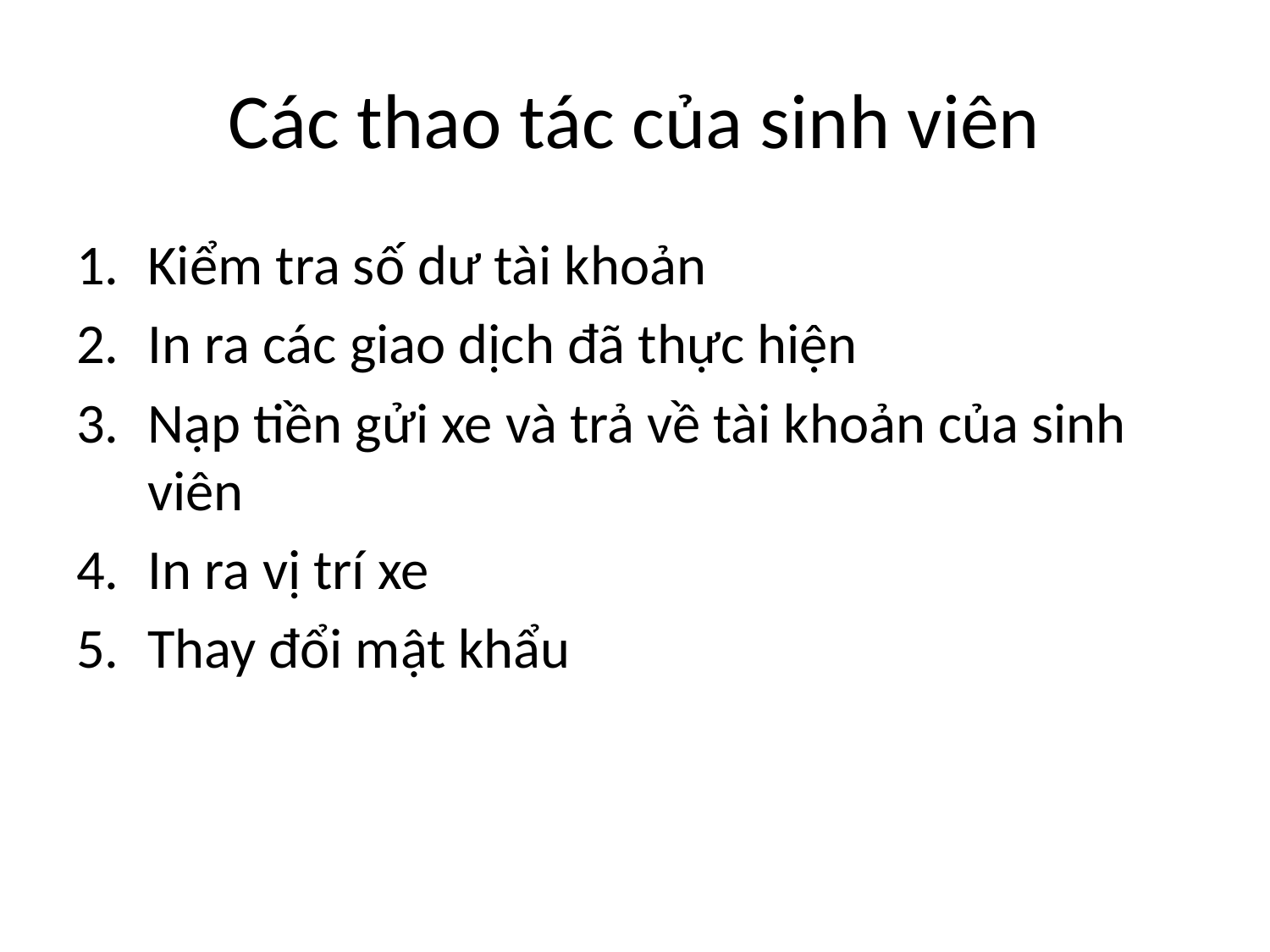

# Các thao tác của sinh viên
Kiểm tra số dư tài khoản
In ra các giao dịch đã thực hiện
Nạp tiền gửi xe và trả về tài khoản của sinh viên
In ra vị trí xe
Thay đổi mật khẩu